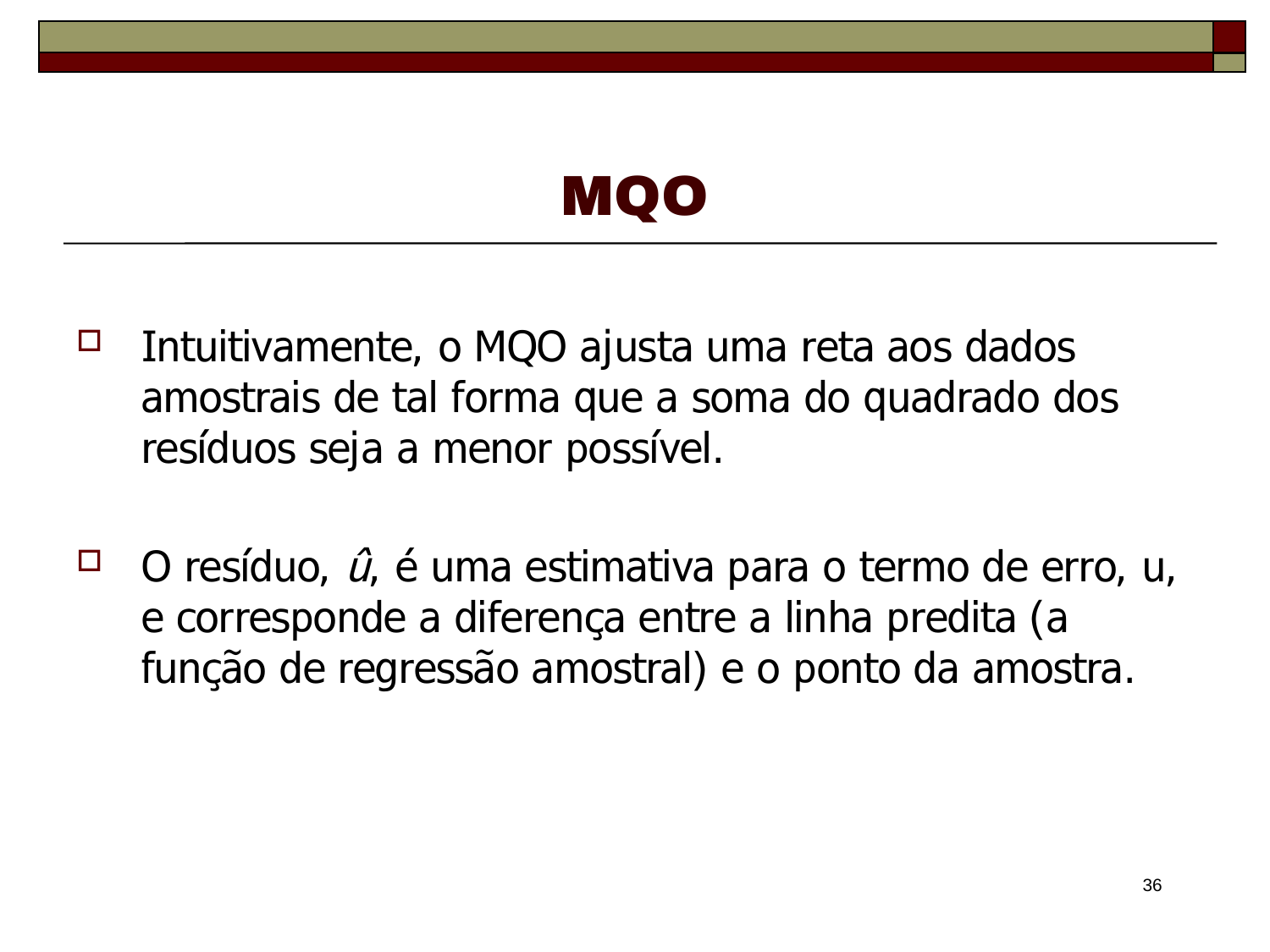

# MQO

Intuitivamente, o MQO ajusta uma reta aos dados amostrais de tal forma que a soma do quadrado dos resíduos seja a menor possível.

O resíduo, û, é uma estimativa para o termo de erro, u, e corresponde a diferença entre a linha predita (a função de regressão amostral) e o ponto da amostra.
36